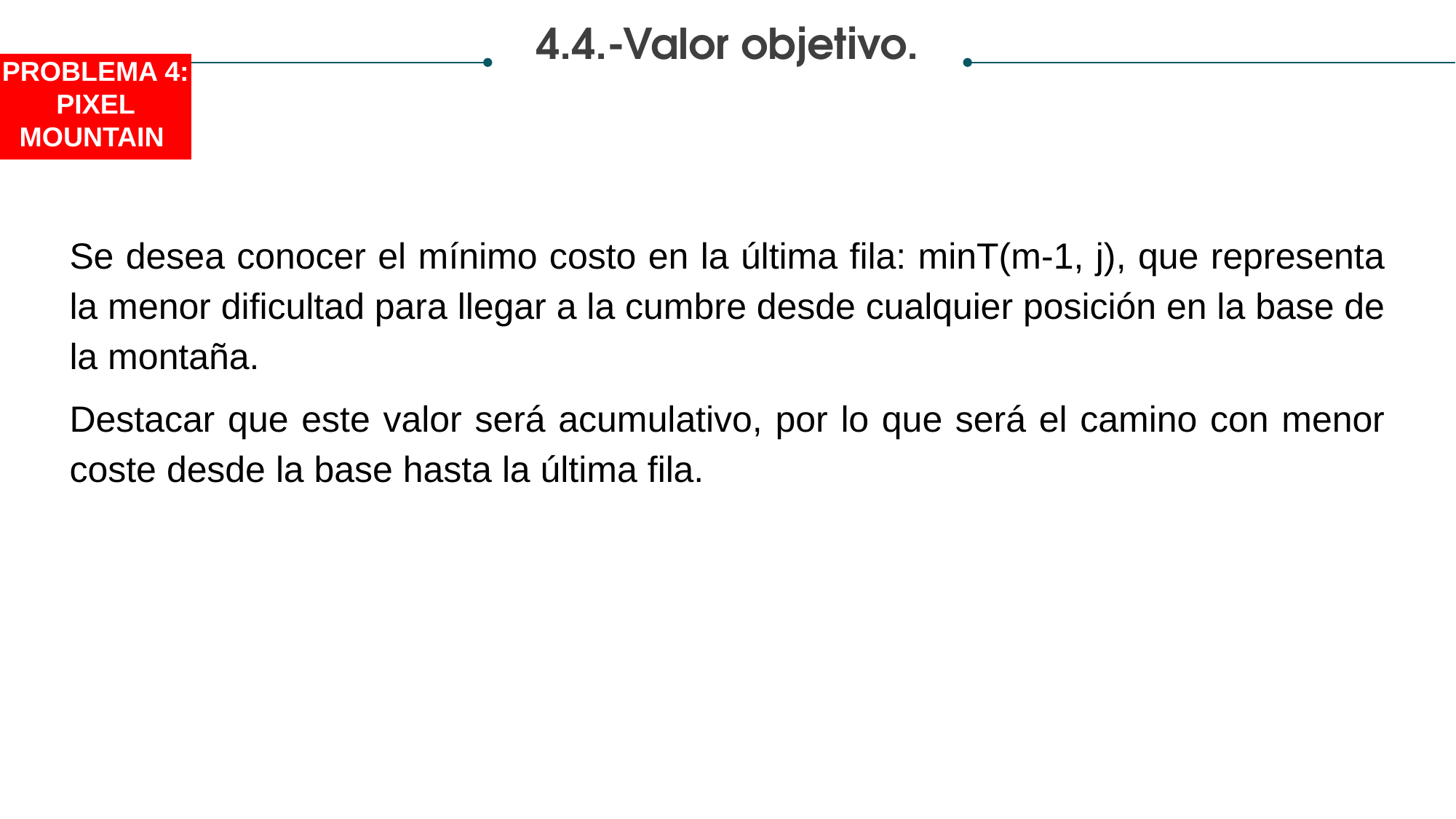

4.4.-Valor objetivo.
PROBLEMA 4:
PIXEL MOUNTAIN

Se desea conocer el mínimo costo en la última fila: minT(m-1, j), que representa la menor dificultad para llegar a la cumbre desde cualquier posición en la base de la montaña.
Destacar que este valor será acumulativo, por lo que será el camino con menor coste desde la base hasta la última fila.